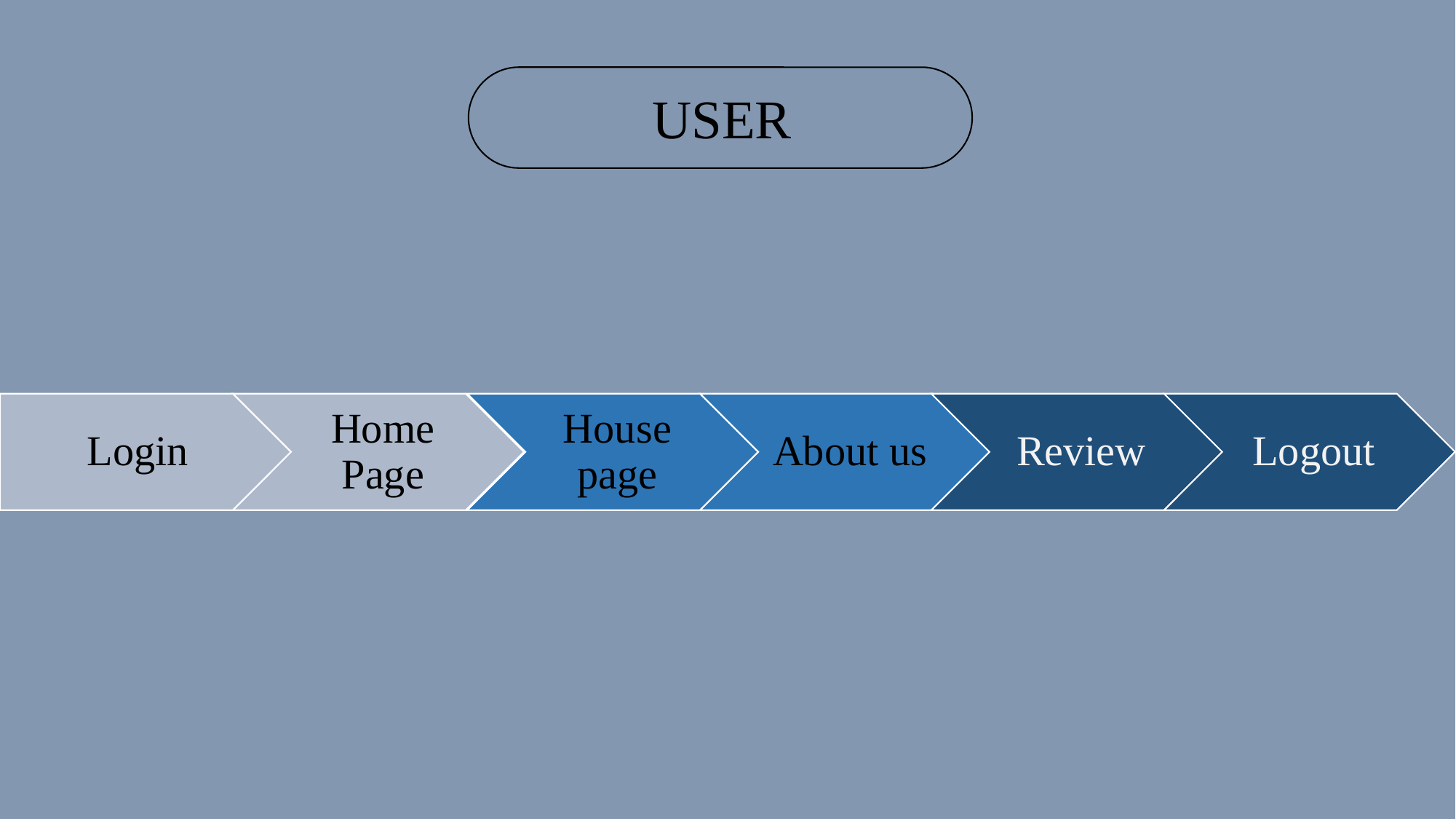

USER
Login
Home Page
House page
About us
Review
Logout